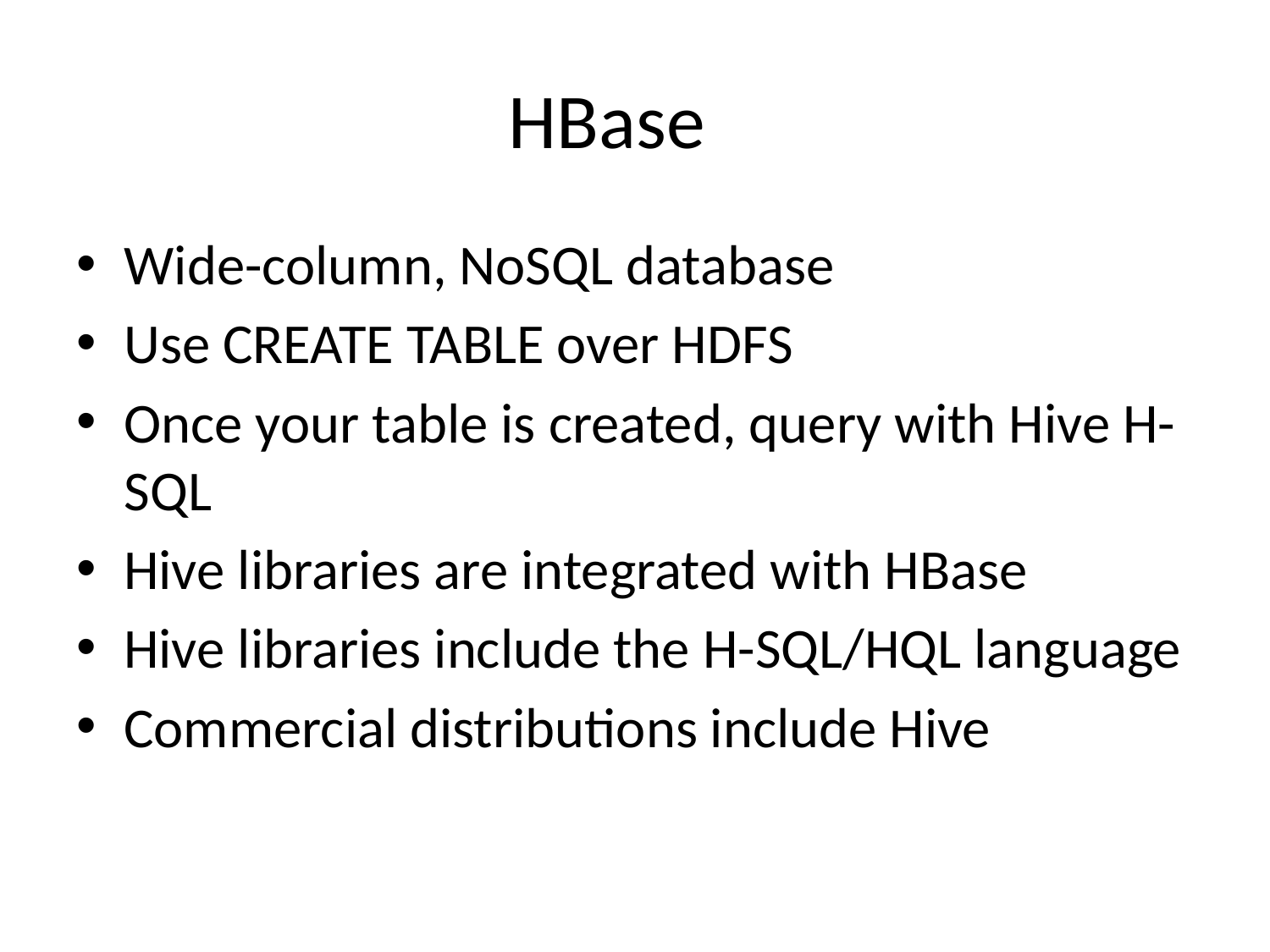

# HBase
Wide-column, NoSQL database
Use CREATE TABLE over HDFS
Once your table is created, query with Hive H-SQL
Hive libraries are integrated with HBase
Hive libraries include the H-SQL/HQL language
Commercial distributions include Hive